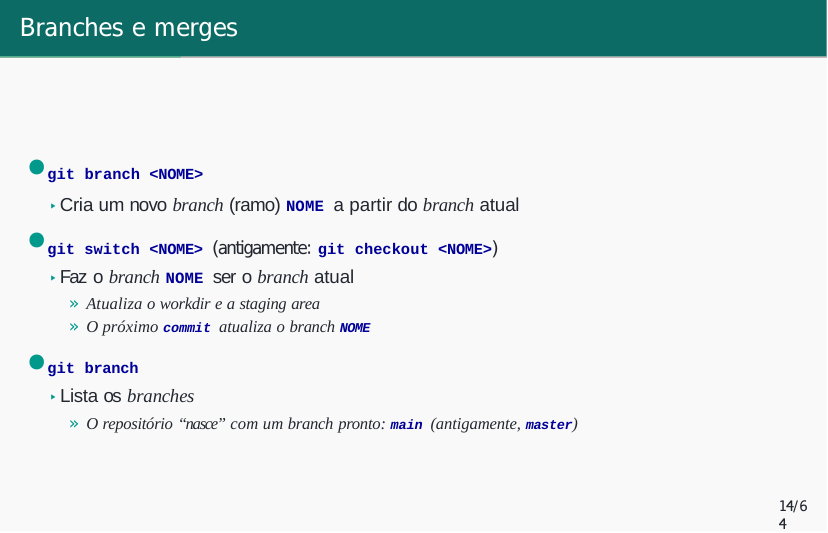

# Branches e merges

git branch <NOME>
▶ Cria um novo branch (ramo) NOME a partir do branch atual
git switch <NOME> (antigamente: git checkout <NOME>)
▶ Faz o branch NOME ser o branch atual
» Atualiza o workdir e a staging area
» O próximo commit atualiza o branch NOME
git branch
▶ Lista os branches
» O repositório “nasce” com um branch pronto: main (antigamente, master)
14/64